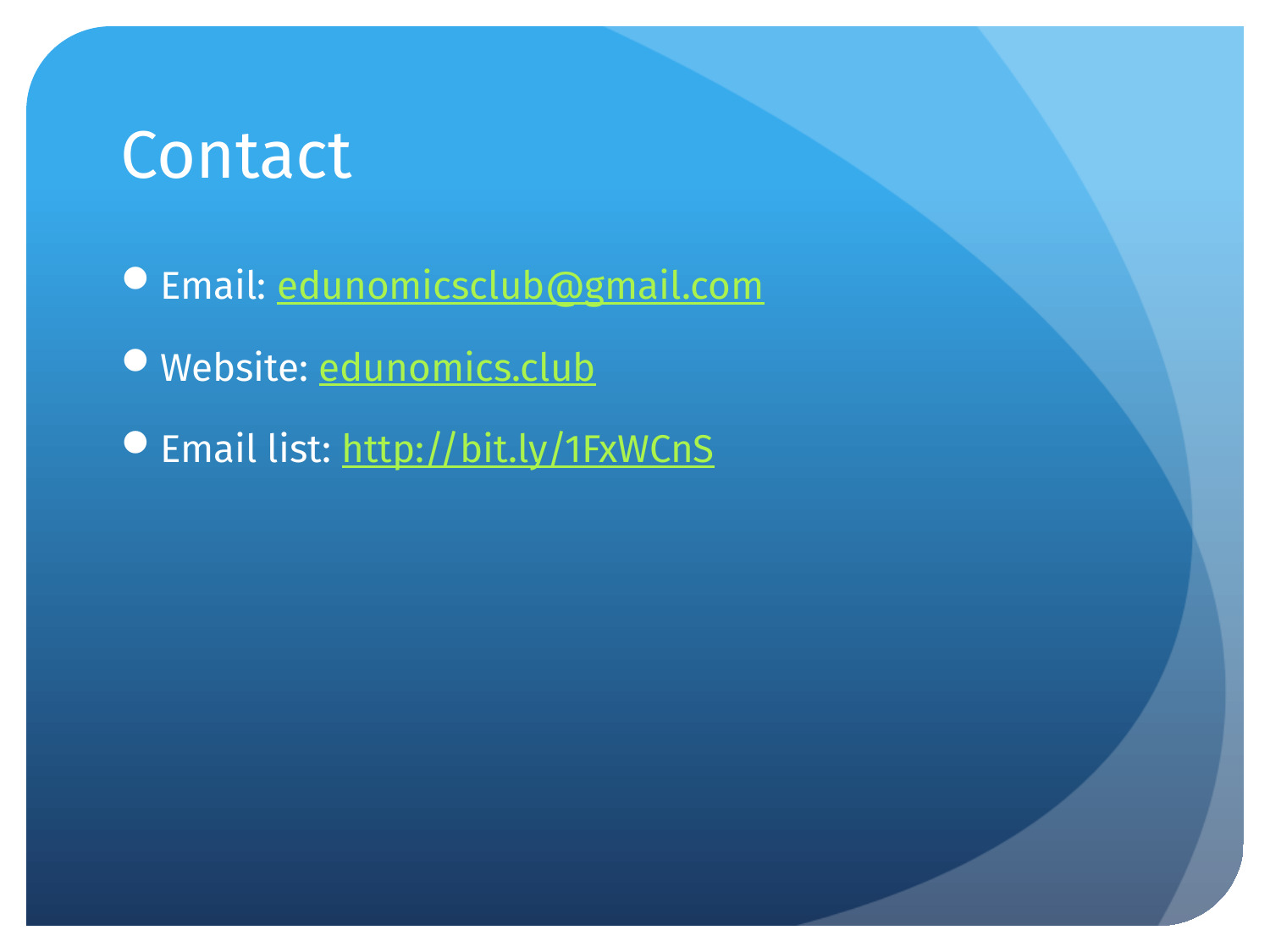

# Contact
Email: edunomicsclub@gmail.com
Website: edunomics.club
Email list: http://bit.ly/1FxWCnS